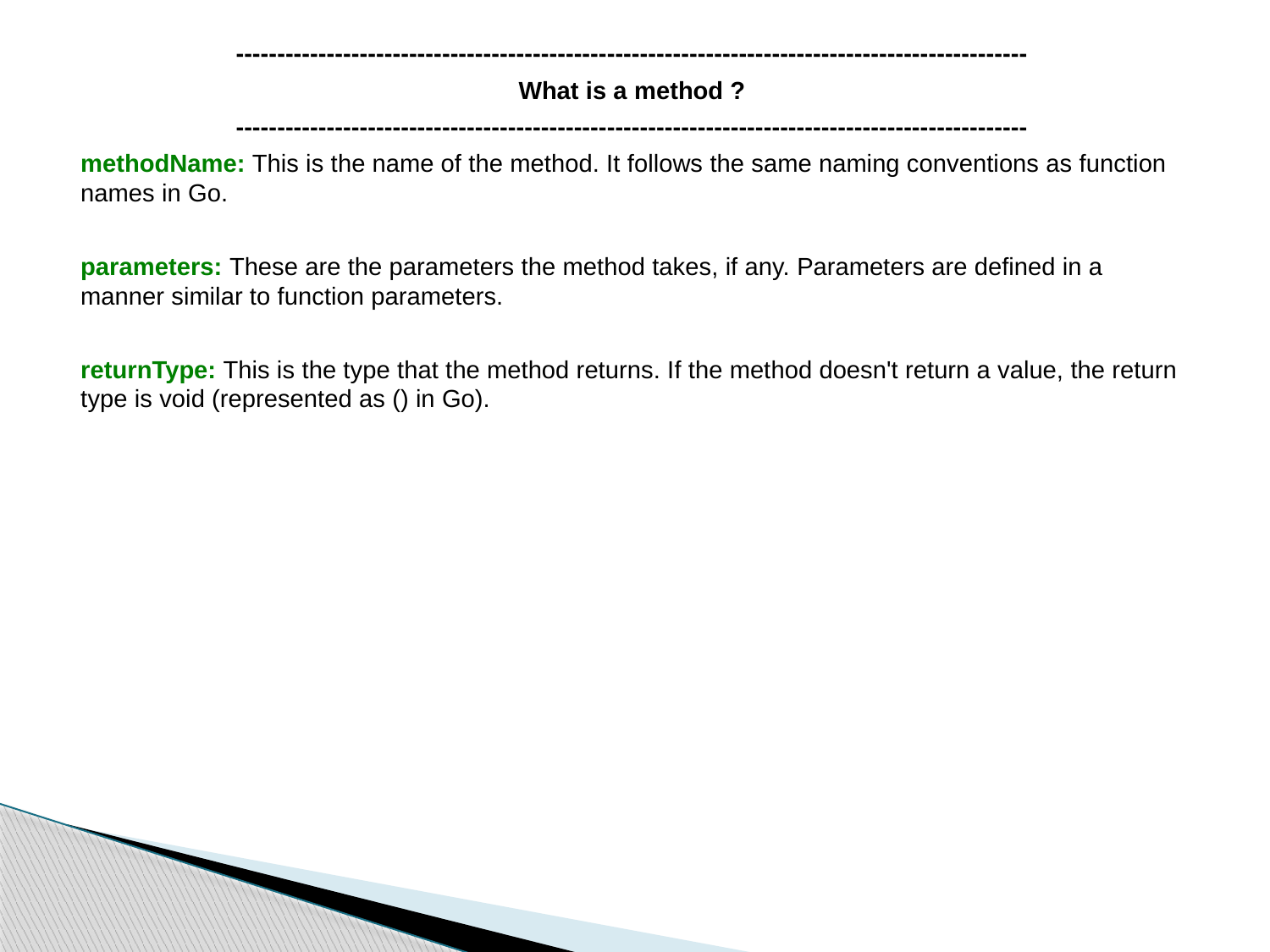

------------------------------------------------------------------------------------------------
What is a method ?
------------------------------------------------------------------------------------------------
methodName: This is the name of the method. It follows the same naming conventions as function names in Go.

parameters: These are the parameters the method takes, if any. Parameters are defined in a manner similar to function parameters.

returnType: This is the type that the method returns. If the method doesn't return a value, the return type is void (represented as () in Go).